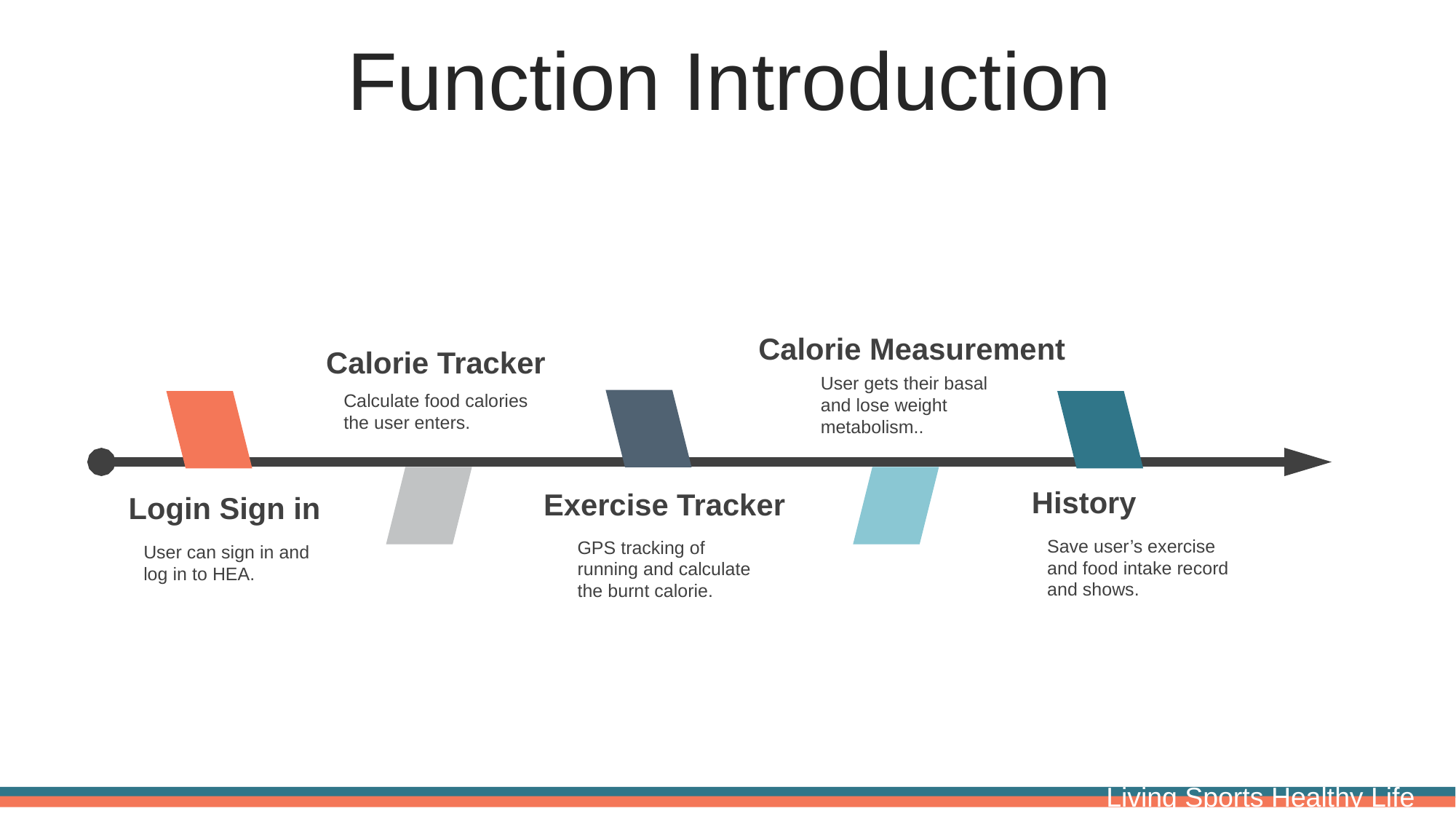

Function Introduction
Calorie Measurement
Calorie Tracker
User gets their basal and lose weight metabolism..
Calculate food calories the user enters.

History
Exercise Tracker
Login Sign in
Save user’s exercise and food intake record and shows.
GPS tracking of running and calculate the burnt calorie.
User can sign in and log in to HEA.